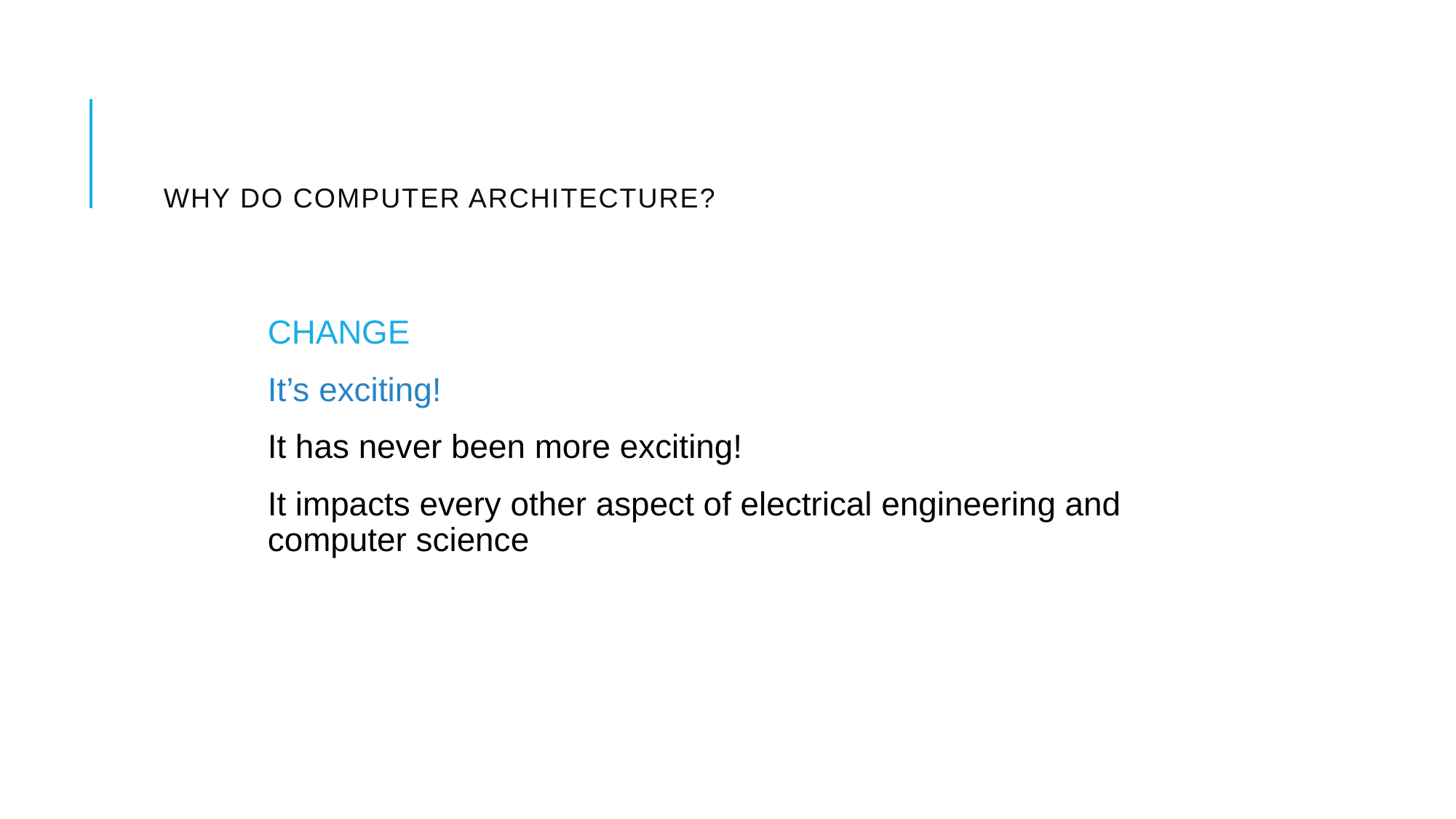

# Why do Computer Architecture?
CHANGE
It’s exciting!
It has never been more exciting!
It impacts every other aspect of electrical engineering and computer science